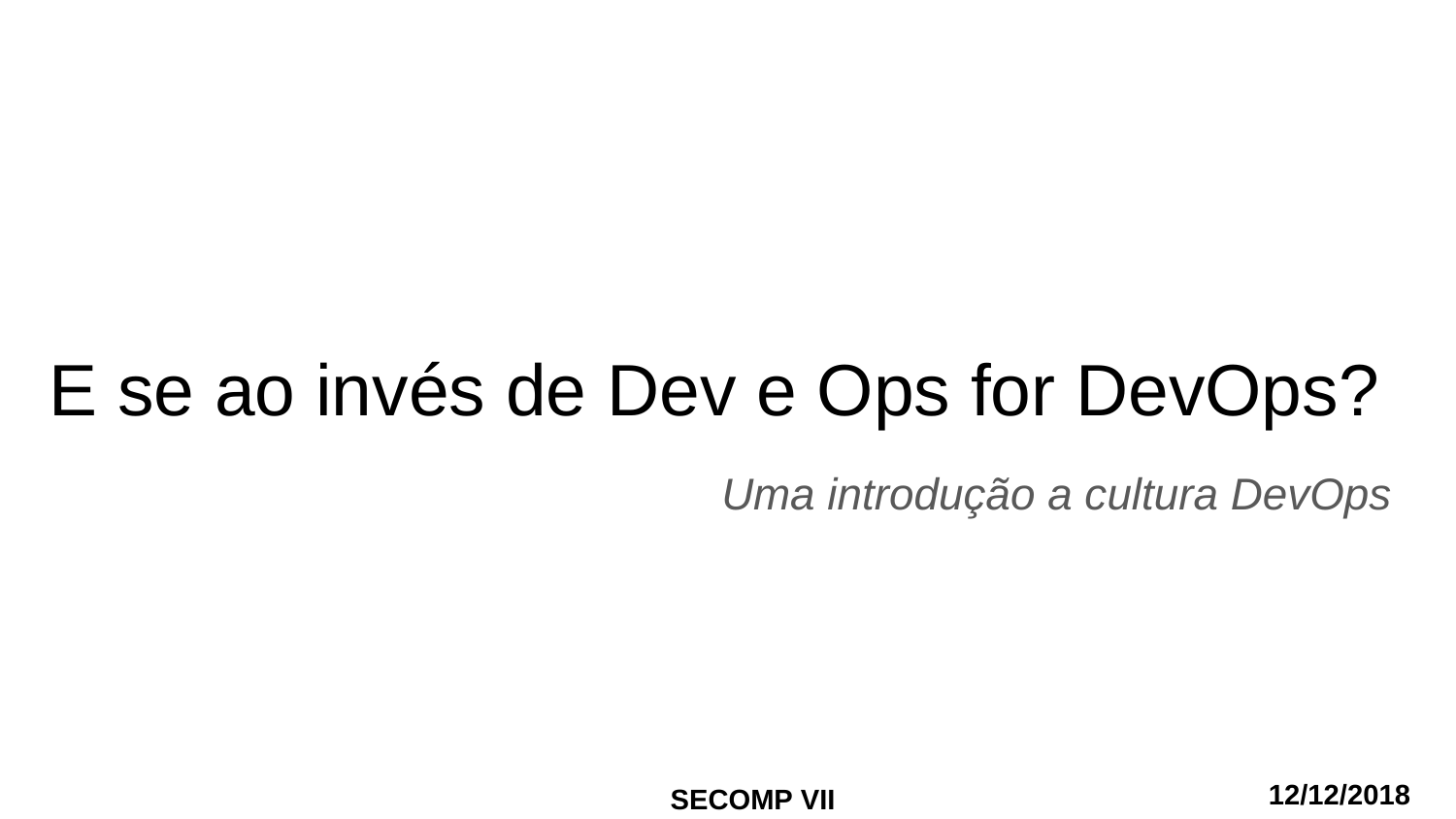

# E se ao invés de Dev e Ops for DevOps?
Uma introdução a cultura DevOps
12/12/2018
SECOMP VII